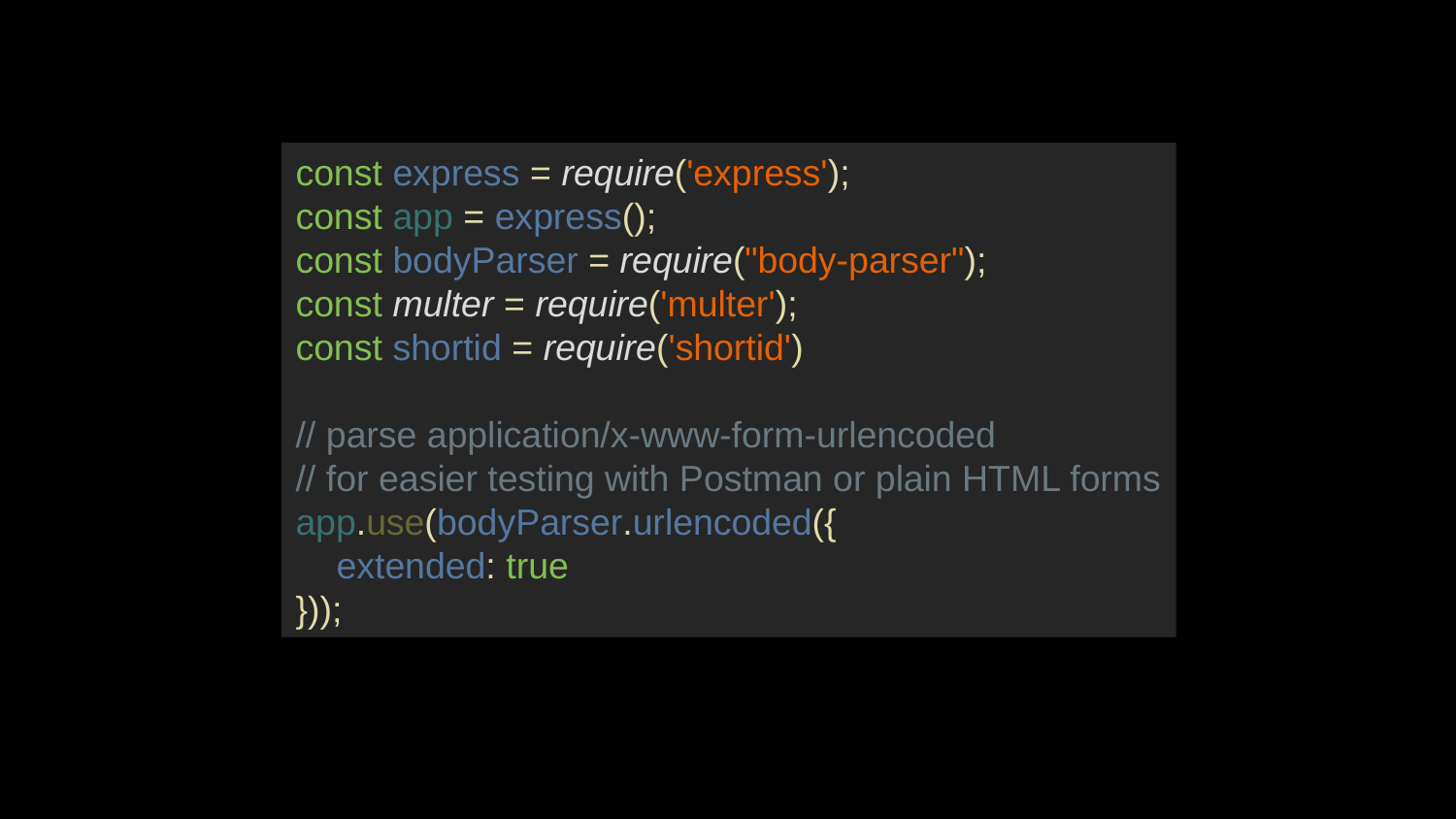

const express = require('express');
const app = express();
const bodyParser = require("body-parser");
const multer = require('multer');
const shortid = require('shortid')
// parse application/x-www-form-urlencoded
// for easier testing with Postman or plain HTML forms
app.use(bodyParser.urlencoded({
    extended: true
}));